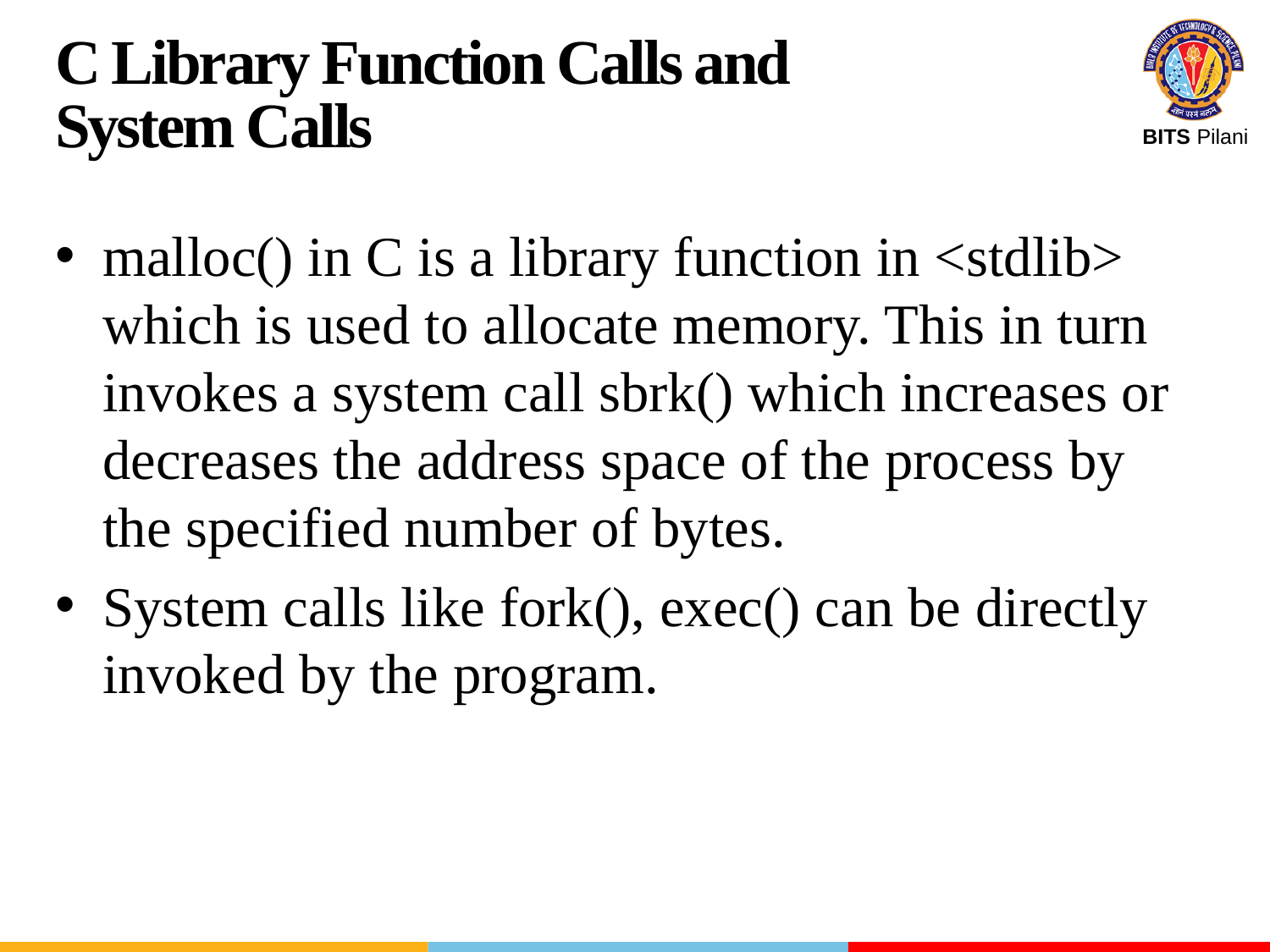

C Library Function Calls and System Calls

malloc() in C is a library function in <stdlib> which is used to allocate memory. This in turn invokes a system call sbrk() which increases or decreases the address space of the process by the specified number of bytes.
System calls like fork(), exec() can be directly invoked by the program.